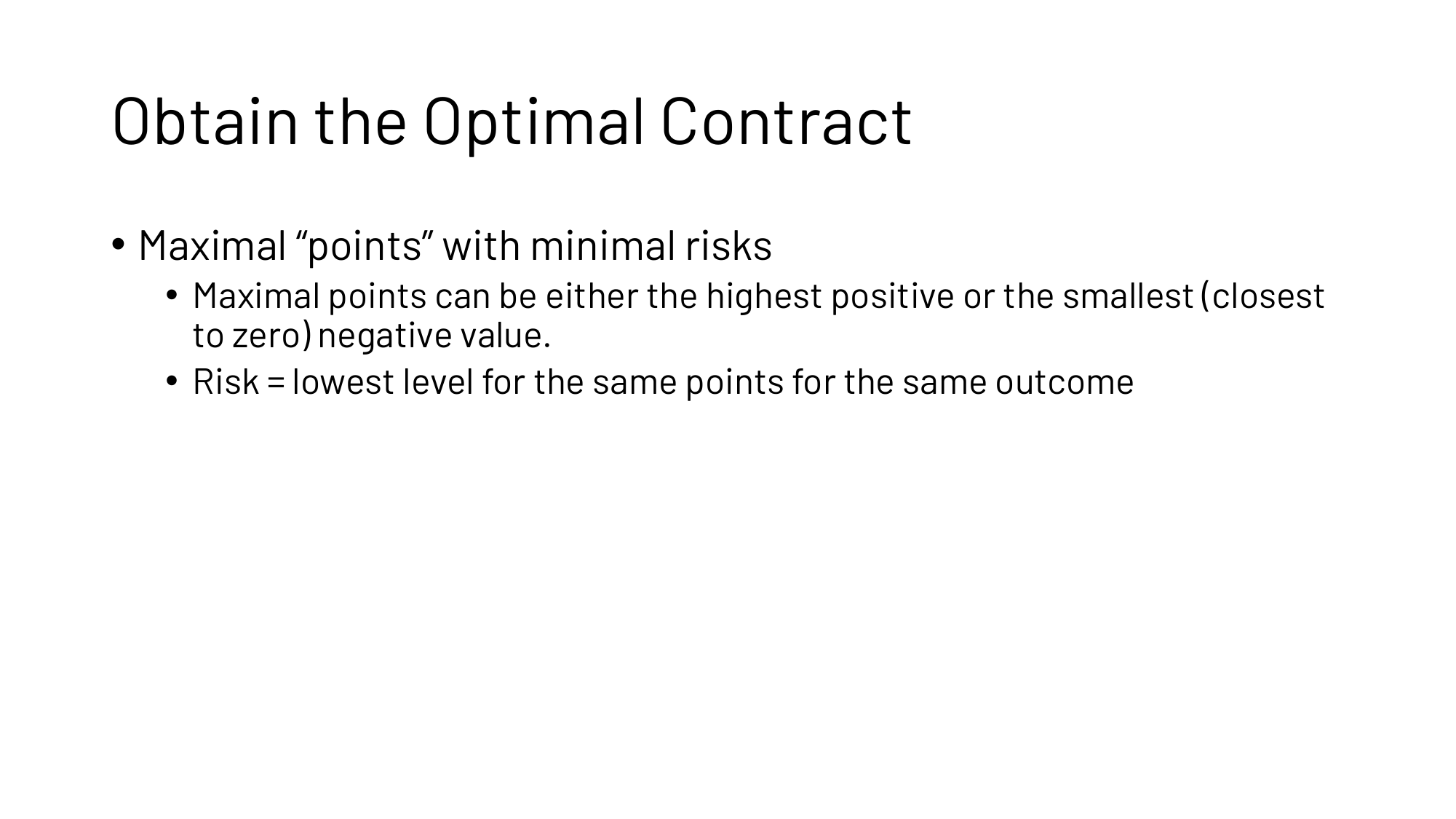

# Obtain the Optimal Contract
Maximal “points” with minimal risks
Maximal points can be either the highest positive or the smallest (closest to zero) negative value.
Risk = lowest level for the same points for the same outcome